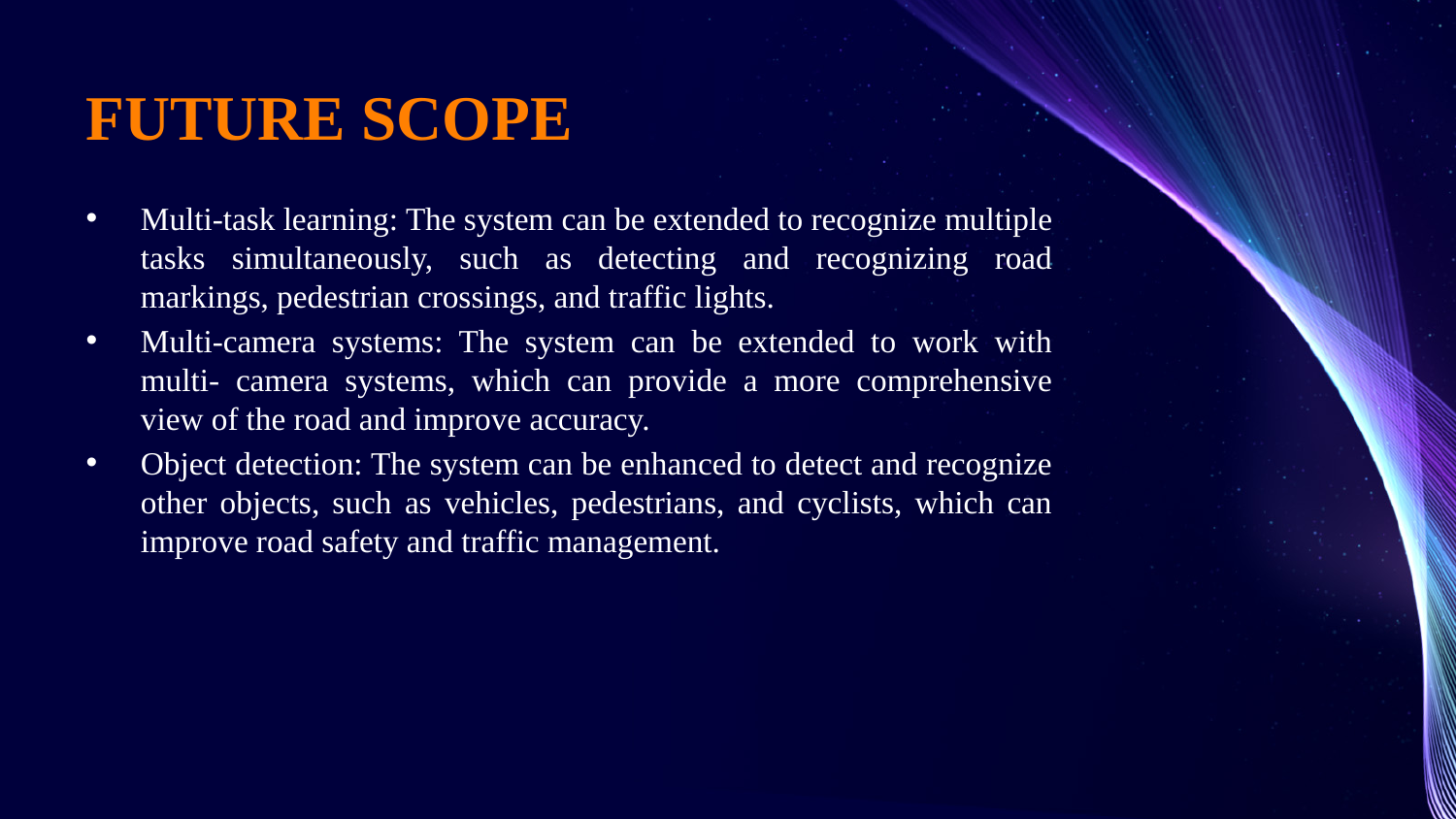

# FUTURE SCOPE
Multi-task learning: The system can be extended to recognize multiple tasks simultaneously, such as detecting and recognizing road markings, pedestrian crossings, and traffic lights.
Multi-camera systems: The system can be extended to work with multi- camera systems, which can provide a more comprehensive view of the road and improve accuracy.
Object detection: The system can be enhanced to detect and recognize other objects, such as vehicles, pedestrians, and cyclists, which can improve road safety and traffic management.